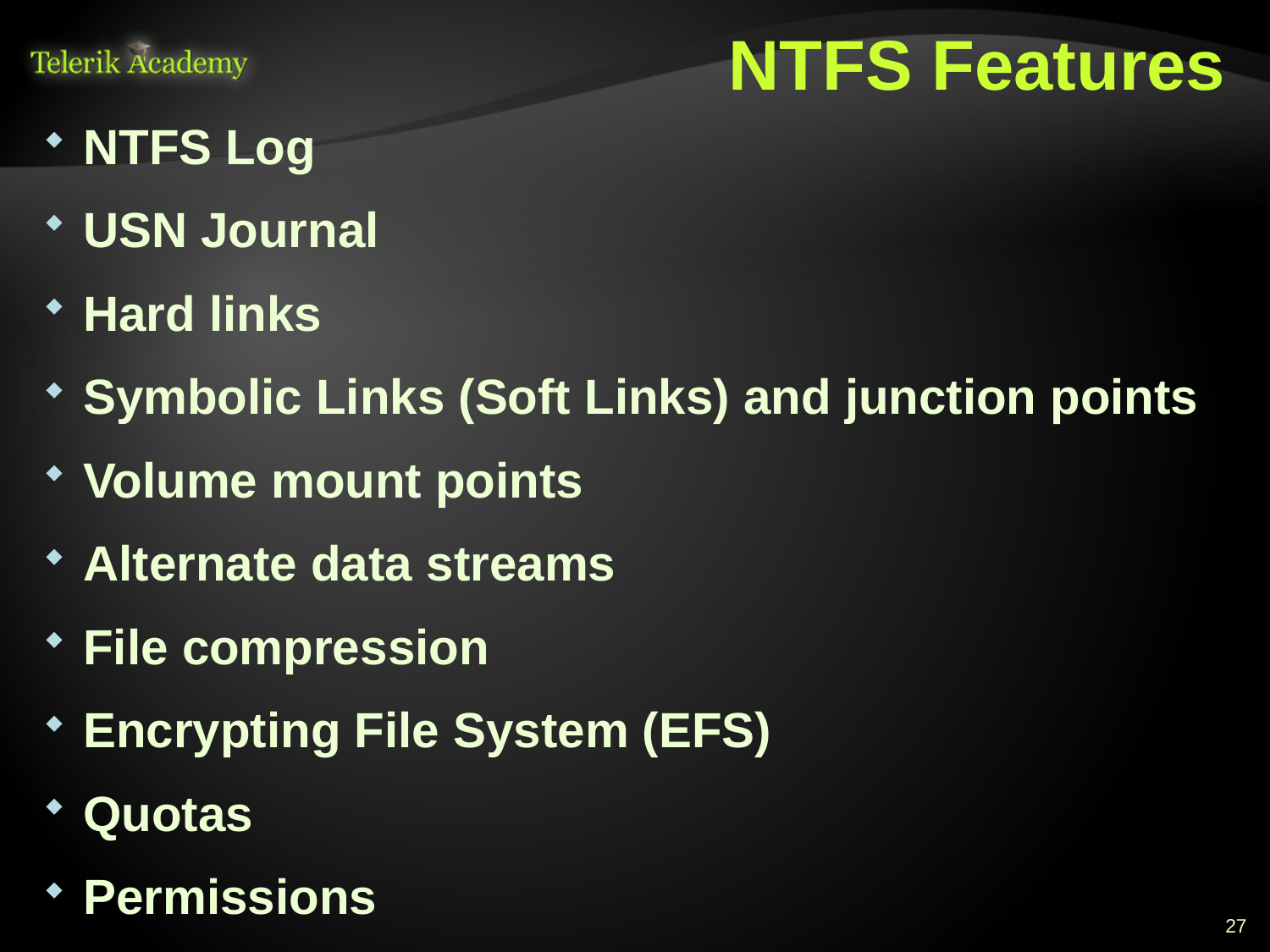

# NTFS Features
NTFS Log
USN Journal
Hard links
Symbolic Links (Soft Links) and junction points
Volume mount points
Alternate data streams
File compression
Encrypting File System (EFS)
Quotas
Permissions
27